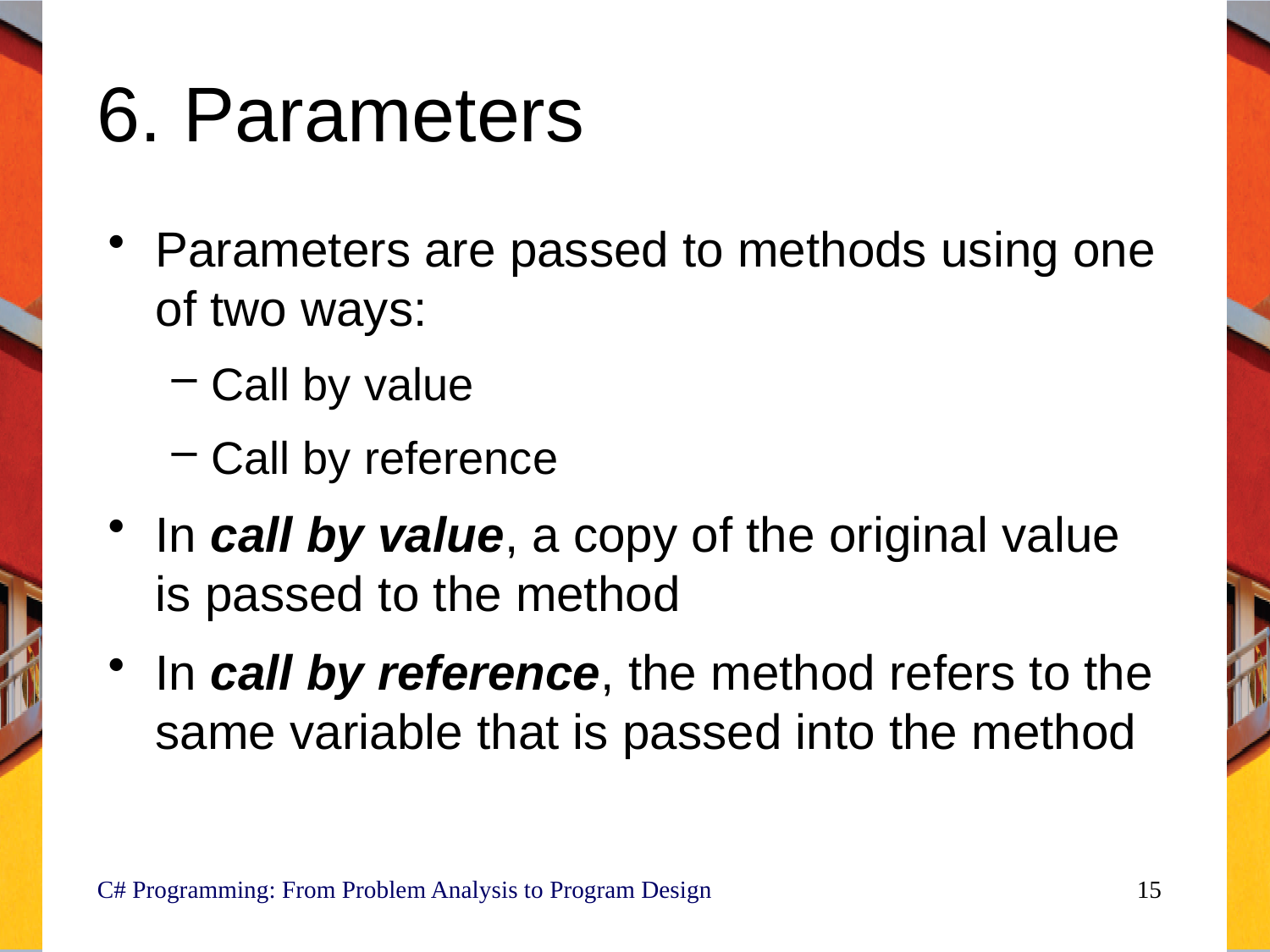

# 6. Parameters
Parameters are passed to methods using one of two ways:
Call by value
Call by reference
In call by value, a copy of the original value is passed to the method
In call by reference, the method refers to the same variable that is passed into the method
C# Programming: From Problem Analysis to Program Design

15